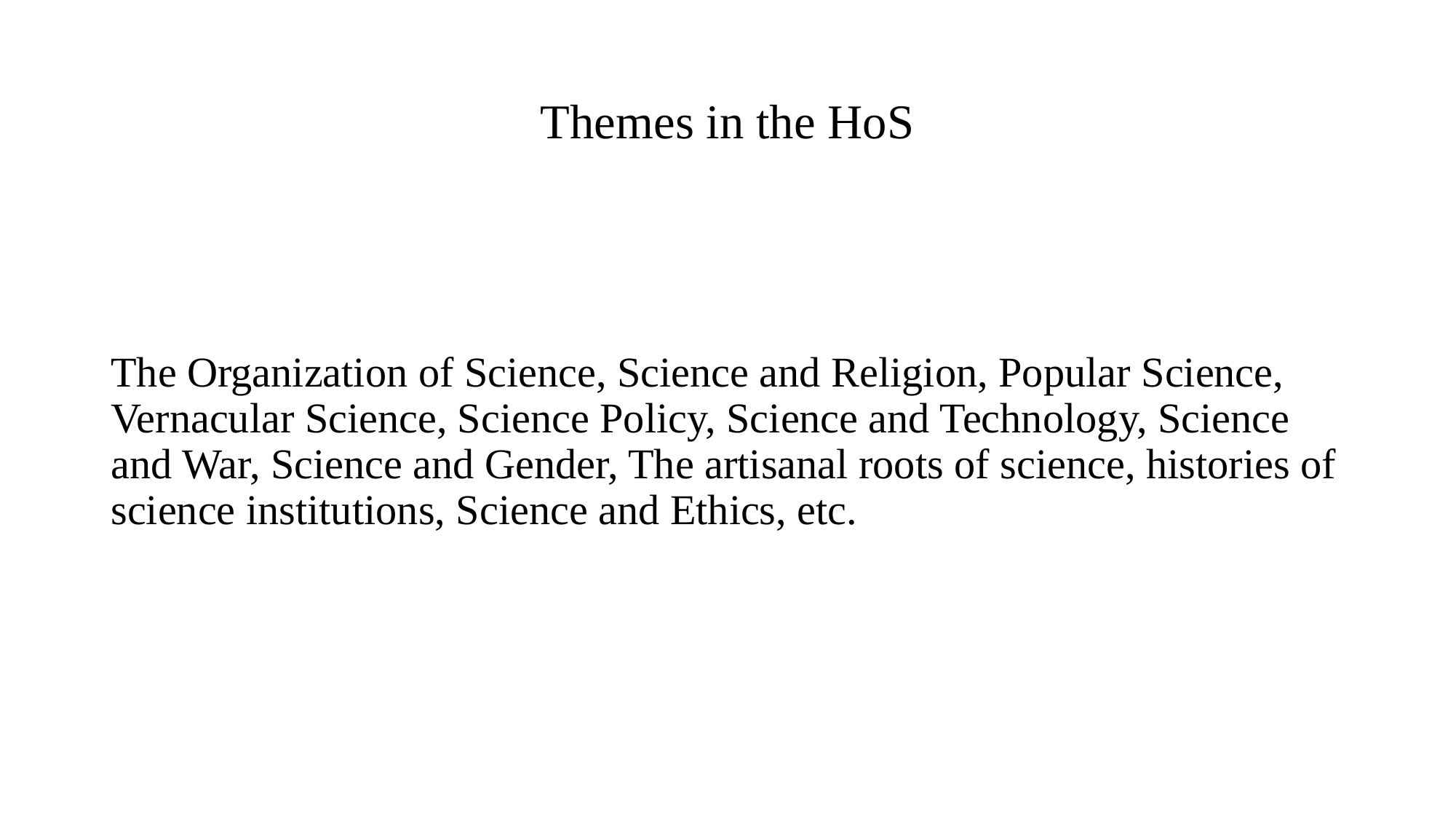

# Themes in the HoS

The Organization of Science, Science and Religion, Popular Science, Vernacular Science, Science Policy, Science and Technology, Science and War, Science and Gender, The artisanal roots of science, histories of science institutions, Science and Ethics, etc.